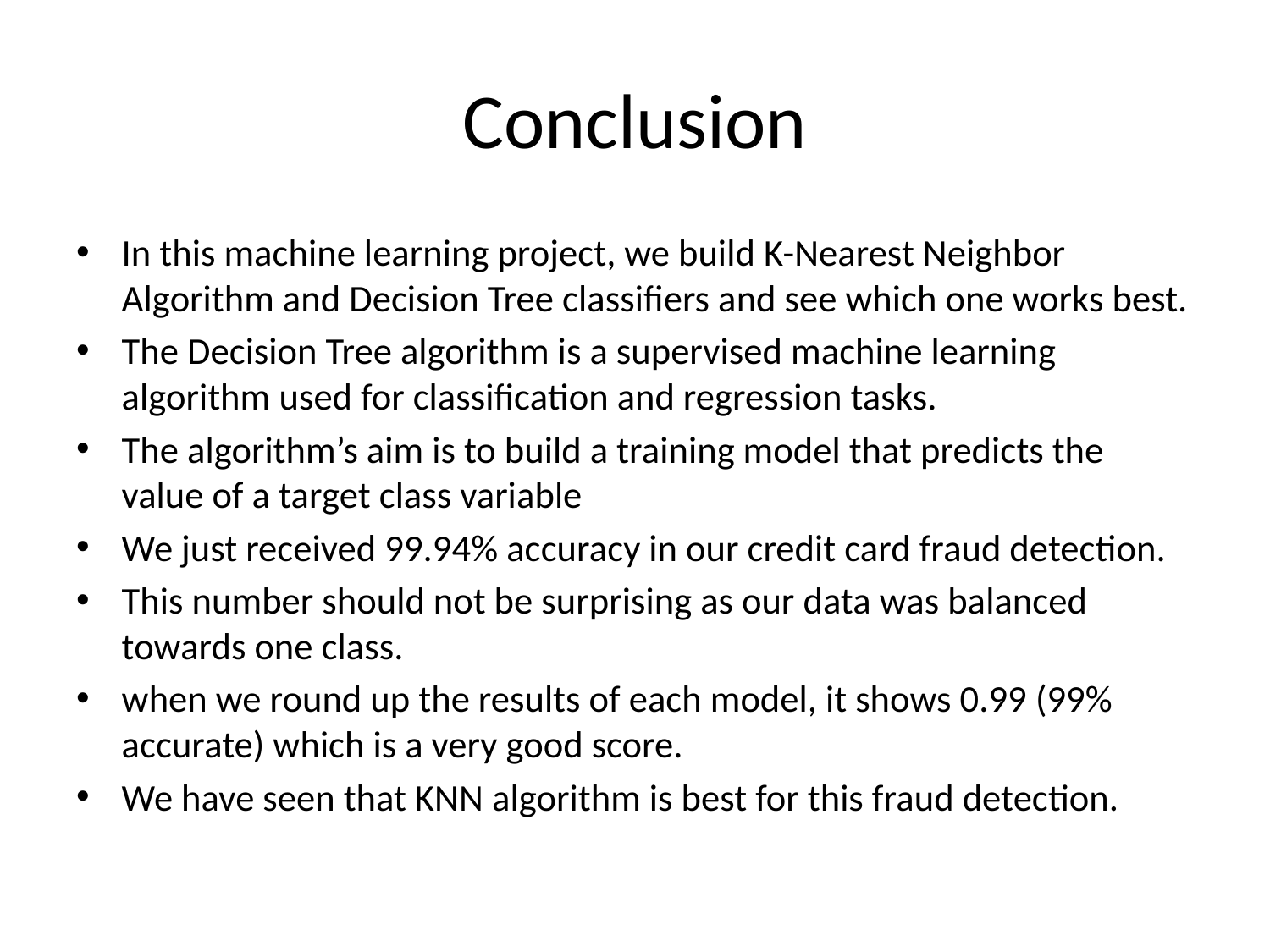

# Conclusion
In this machine learning project, we build K-Nearest Neighbor Algorithm and Decision Tree classifiers and see which one works best.
The Decision Tree algorithm is a supervised machine learning algorithm used for classification and regression tasks.
The algorithm’s aim is to build a training model that predicts the value of a target class variable
We just received 99.94% accuracy in our credit card fraud detection.
This number should not be surprising as our data was balanced towards one class.
when we round up the results of each model, it shows 0.99 (99% accurate) which is a very good score.
We have seen that KNN algorithm is best for this fraud detection.